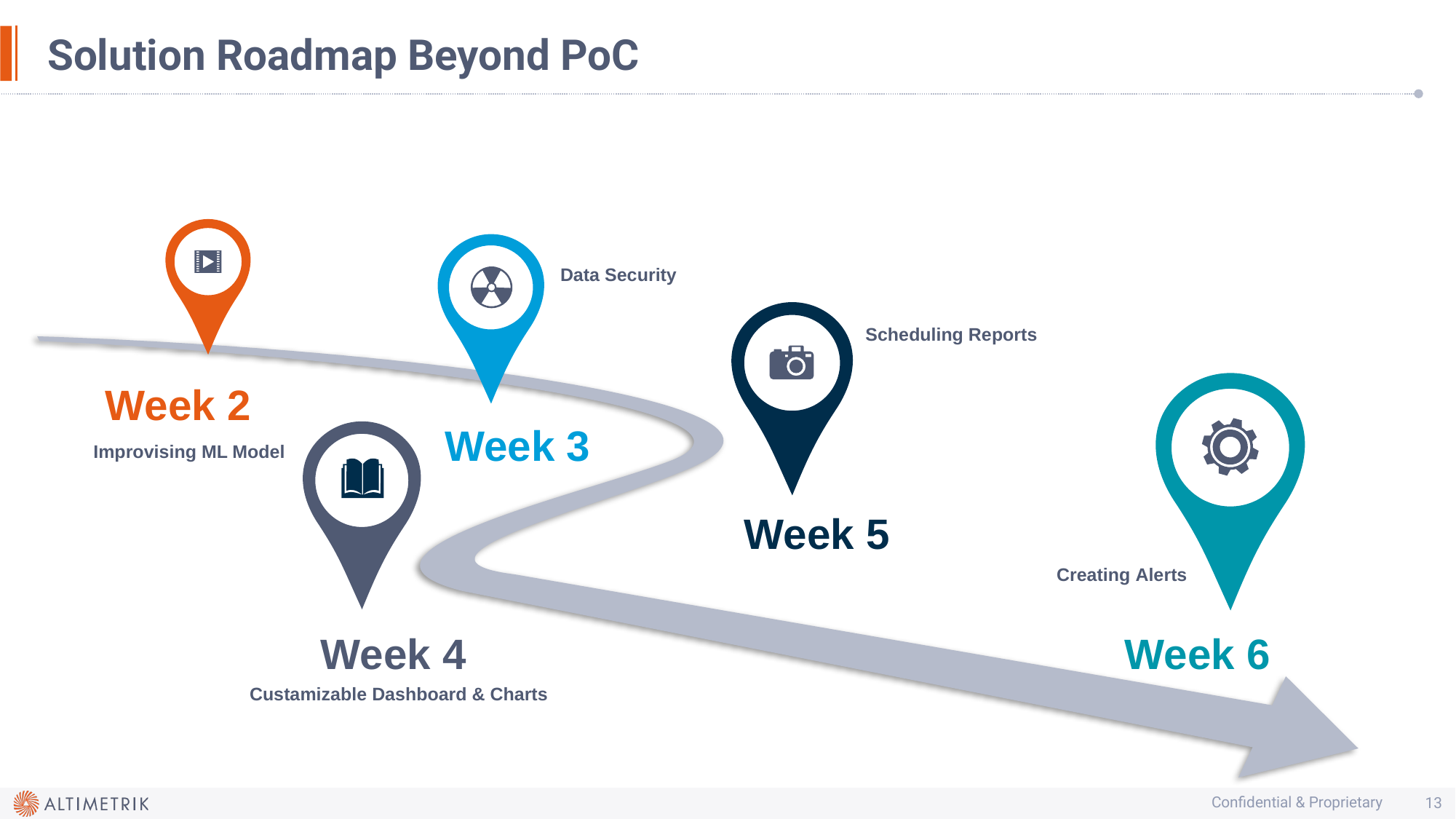

# Solution Roadmap Beyond PoC

Data Security

Scheduling Reports

Week 2

Week 3

Improvising ML Model

Week 5
Creating Alerts
Week 4
Week 6
Custamizable Dashboard & Charts